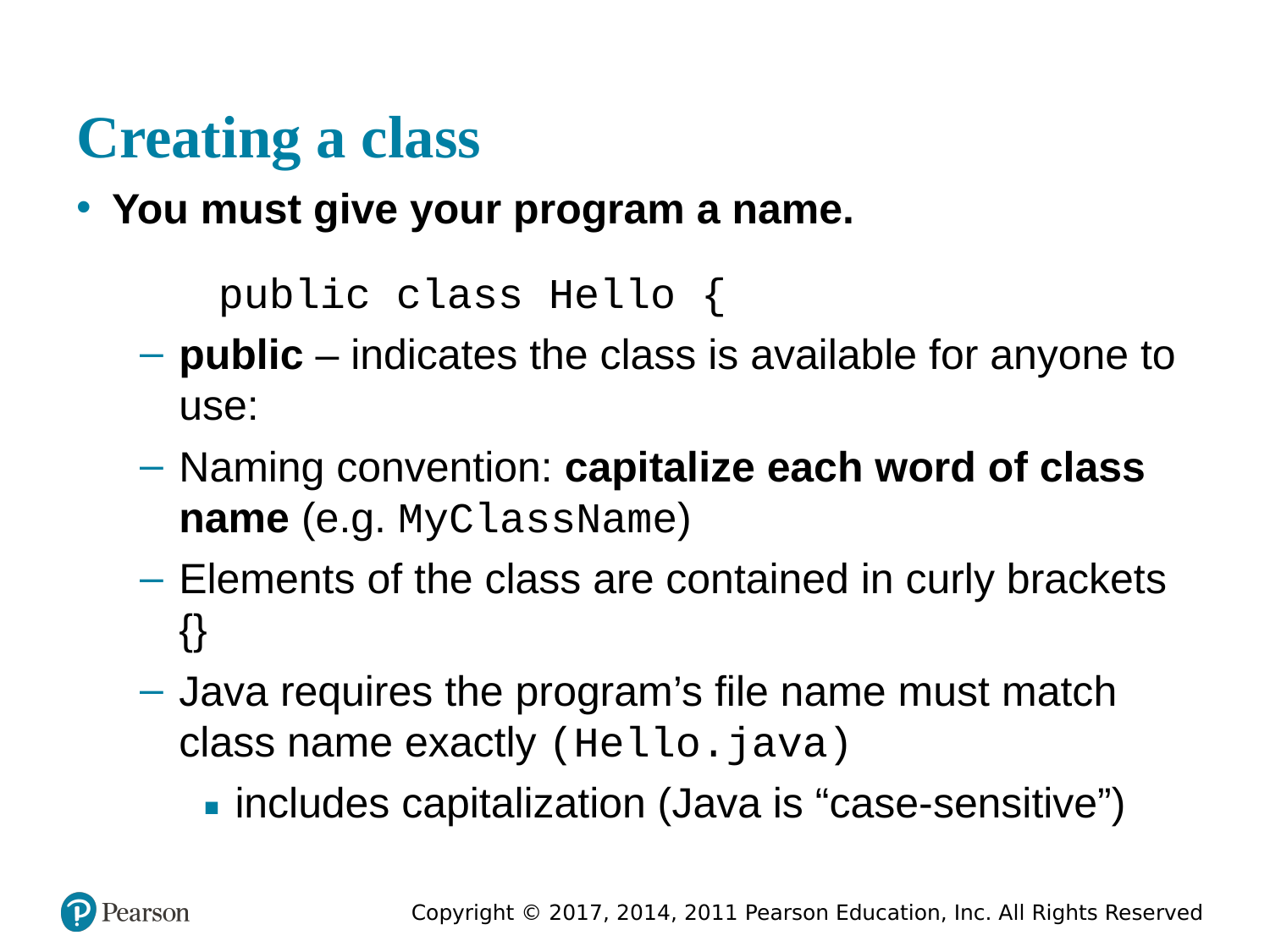

# Creating a class
You must give your program a name.
            public class Hello {
public – indicates the class is available for anyone to use:
Naming convention: capitalize each word of class name (e.g. MyClassName)
Elements of the class are contained in curly brackets {}
Java requires the program’s file name must match class name exactly (Hello.java)
includes capitalization (Java is “case-sensitive”)